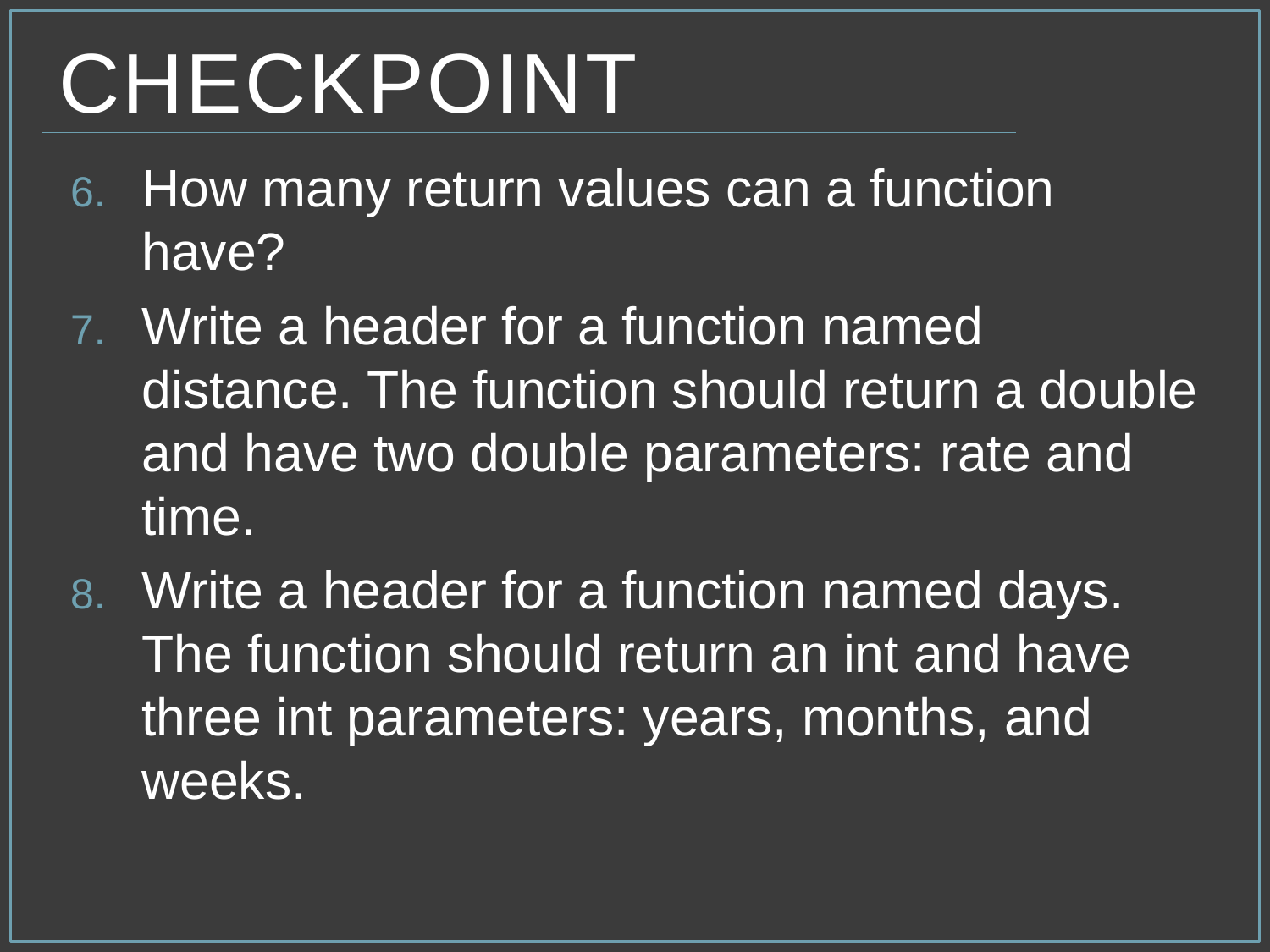

# Checkpoint
How many return values can a function have?
Write a header for a function named distance. The function should return a double and have two double parameters: rate and time.
Write a header for a function named days. The function should return an int and have three int parameters: years, months, and weeks.